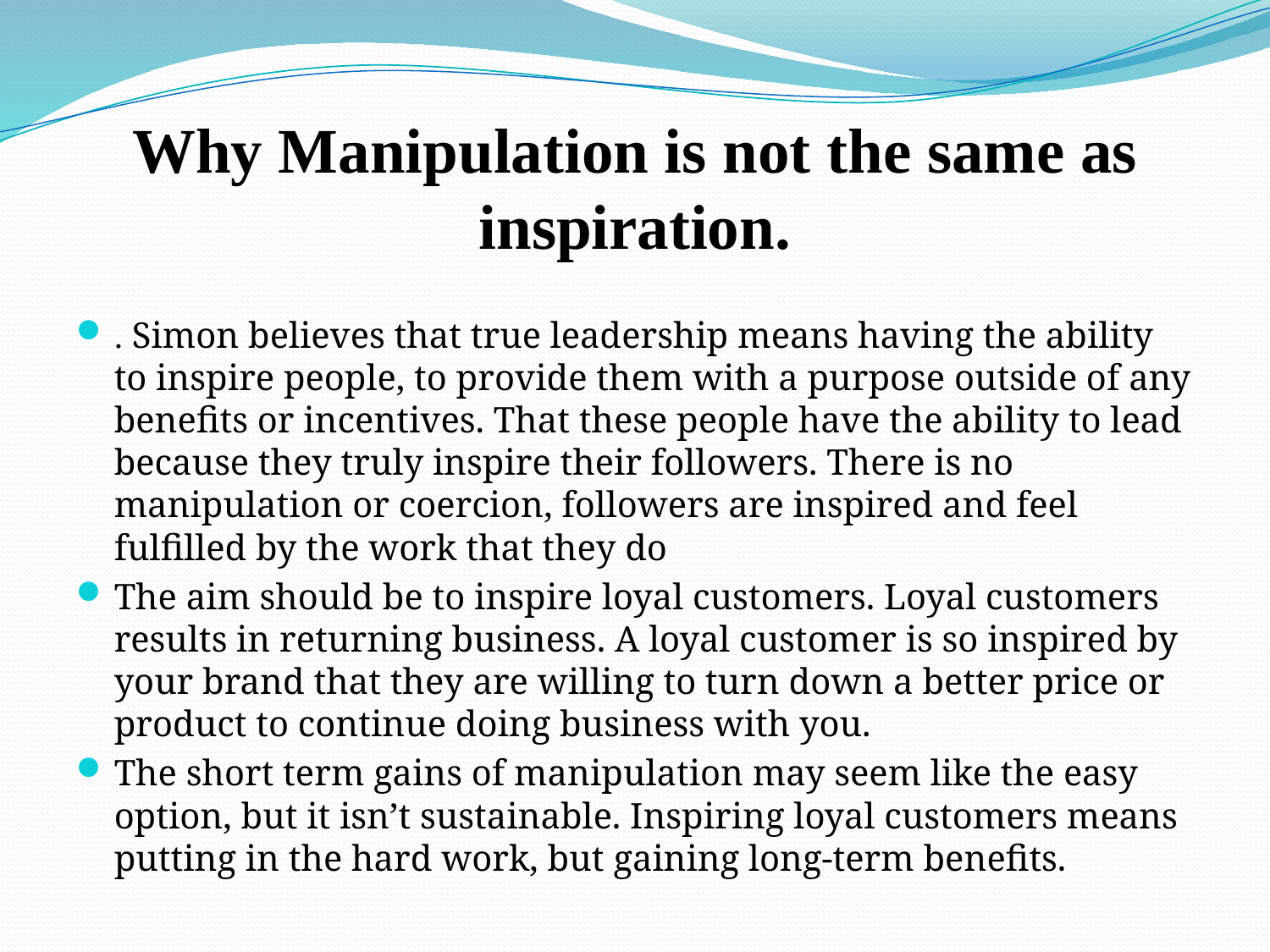

# Why Manipulation is not the same as inspiration.
. Simon believes that true leadership means having the ability to inspire people, to provide them with a purpose outside of any benefits or incentives. That these people have the ability to lead because they truly inspire their followers. There is no manipulation or coercion, followers are inspired and feel fulfilled by the work that they do
The aim should be to inspire loyal customers. Loyal customers results in returning business. A loyal customer is so inspired by your brand that they are willing to turn down a better price or product to continue doing business with you.
The short term gains of manipulation may seem like the easy option, but it isn’t sustainable. Inspiring loyal customers means putting in the hard work, but gaining long-term benefits.